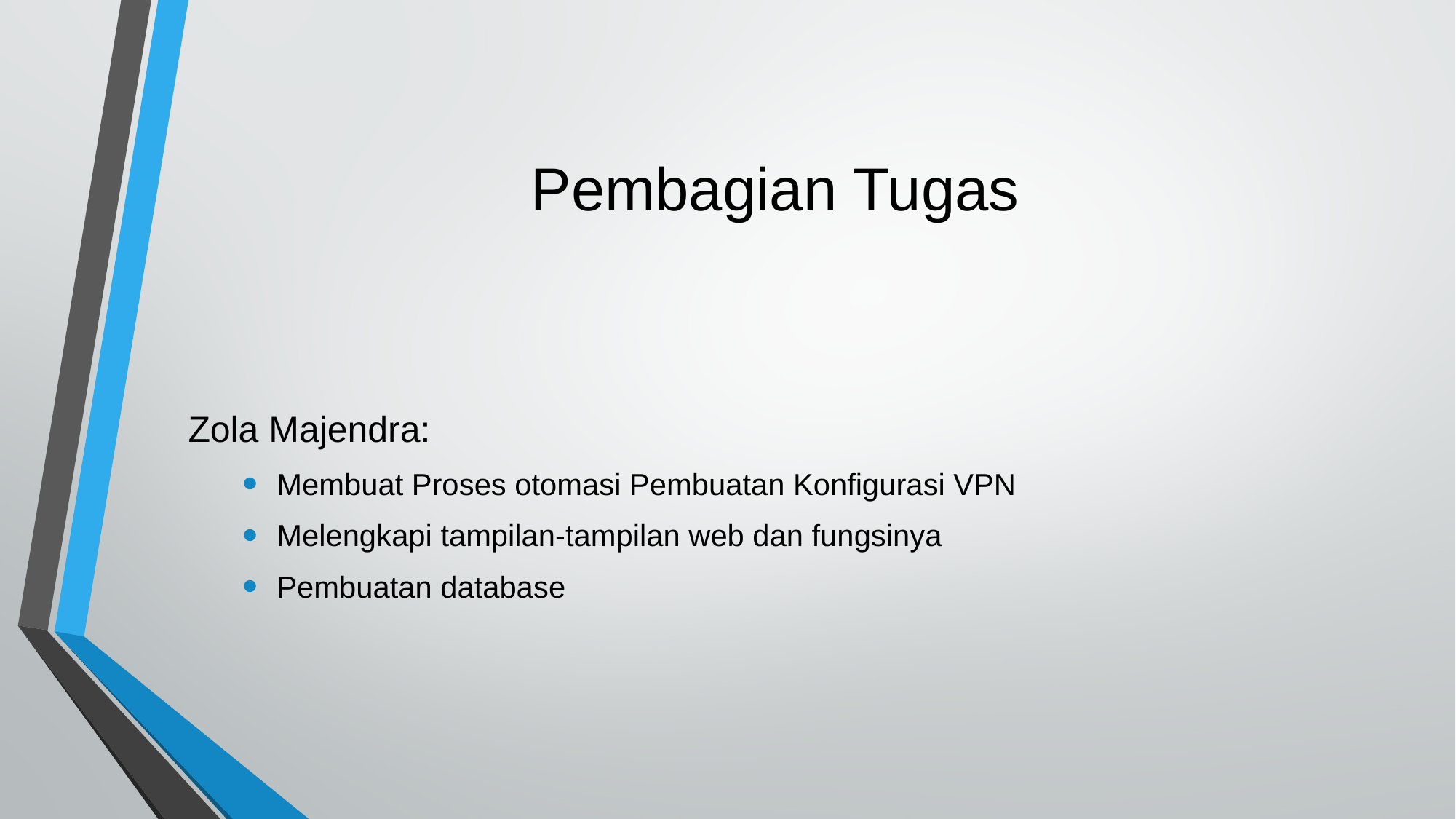

# Pembagian Tugas
Zola Majendra:
Membuat Proses otomasi Pembuatan Konfigurasi VPN
Melengkapi tampilan-tampilan web dan fungsinya
Pembuatan database